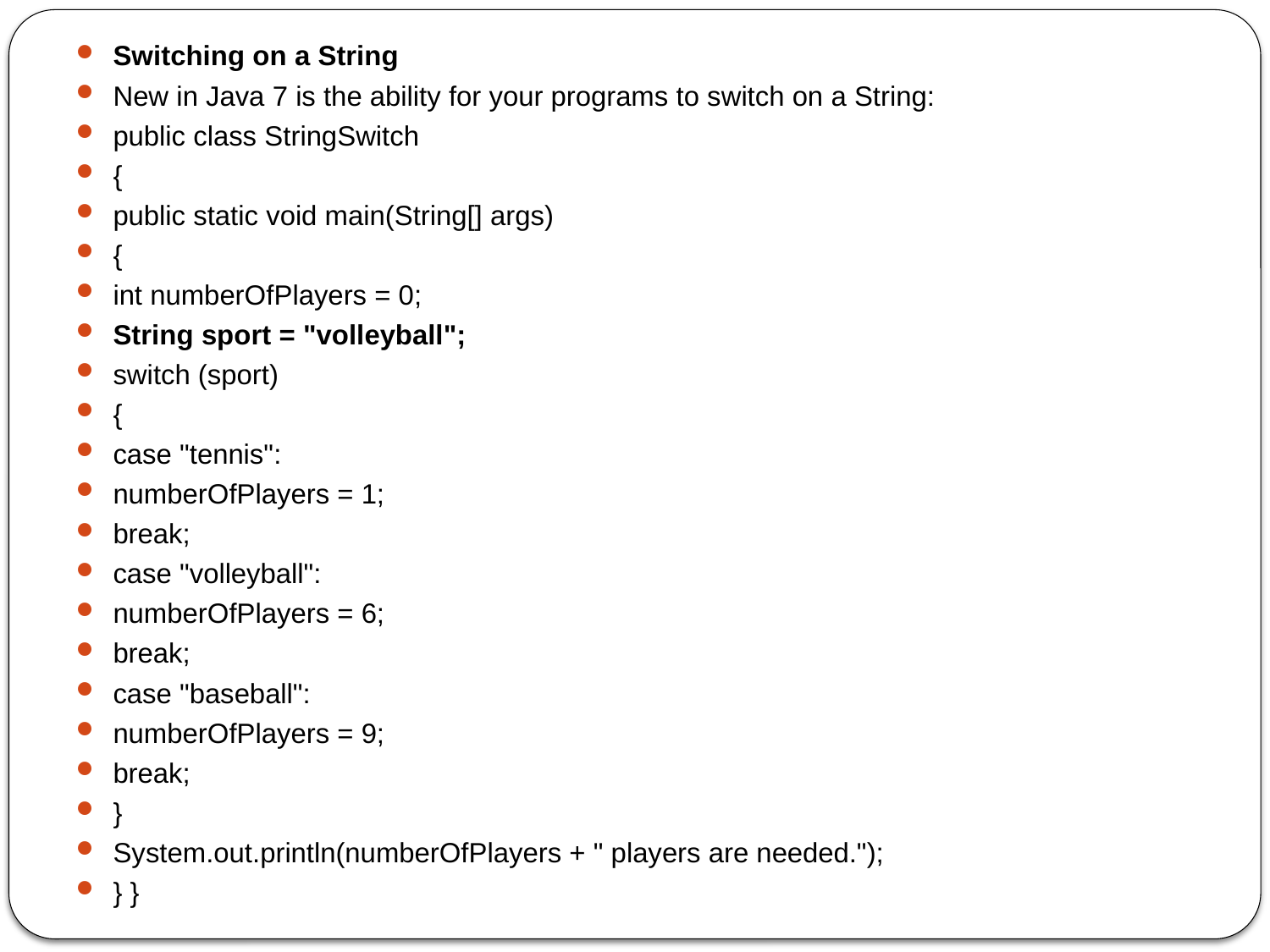

Switching on a String
New in Java 7 is the ability for your programs to switch on a String:
public class StringSwitch
{
public static void main(String[] args)
{
int numberOfPlayers = 0;
String sport = "volleyball";
switch (sport)
{
case "tennis":
numberOfPlayers = 1;
break;
case "volleyball":
numberOfPlayers = 6;
break;
case "baseball":
numberOfPlayers = 9;
break;
}
System.out.println(numberOfPlayers + " players are needed.");
} }